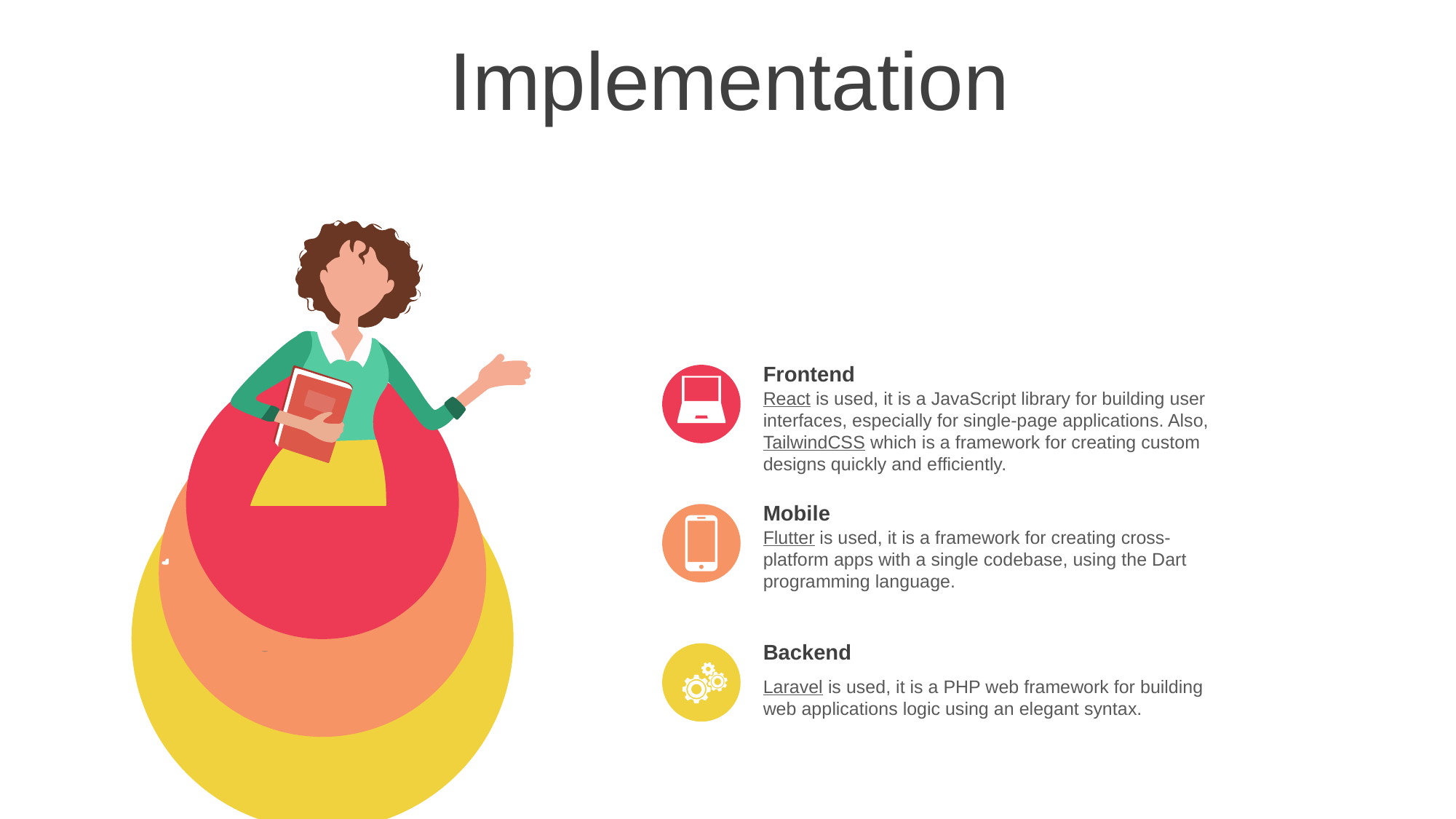

Implementation

Frontend
React is used, it is a JavaScript library for building user interfaces, especially for single-page applications. Also, TailwindCSS which is a framework for creating custom designs quickly and efficiently.

Mobile
Flutter is used, it is a framework for creating cross-platform apps with a single codebase, using the Dart programming language.

Backend

Laravel is used, it is a PHP web framework for building web applications logic using an elegant syntax.